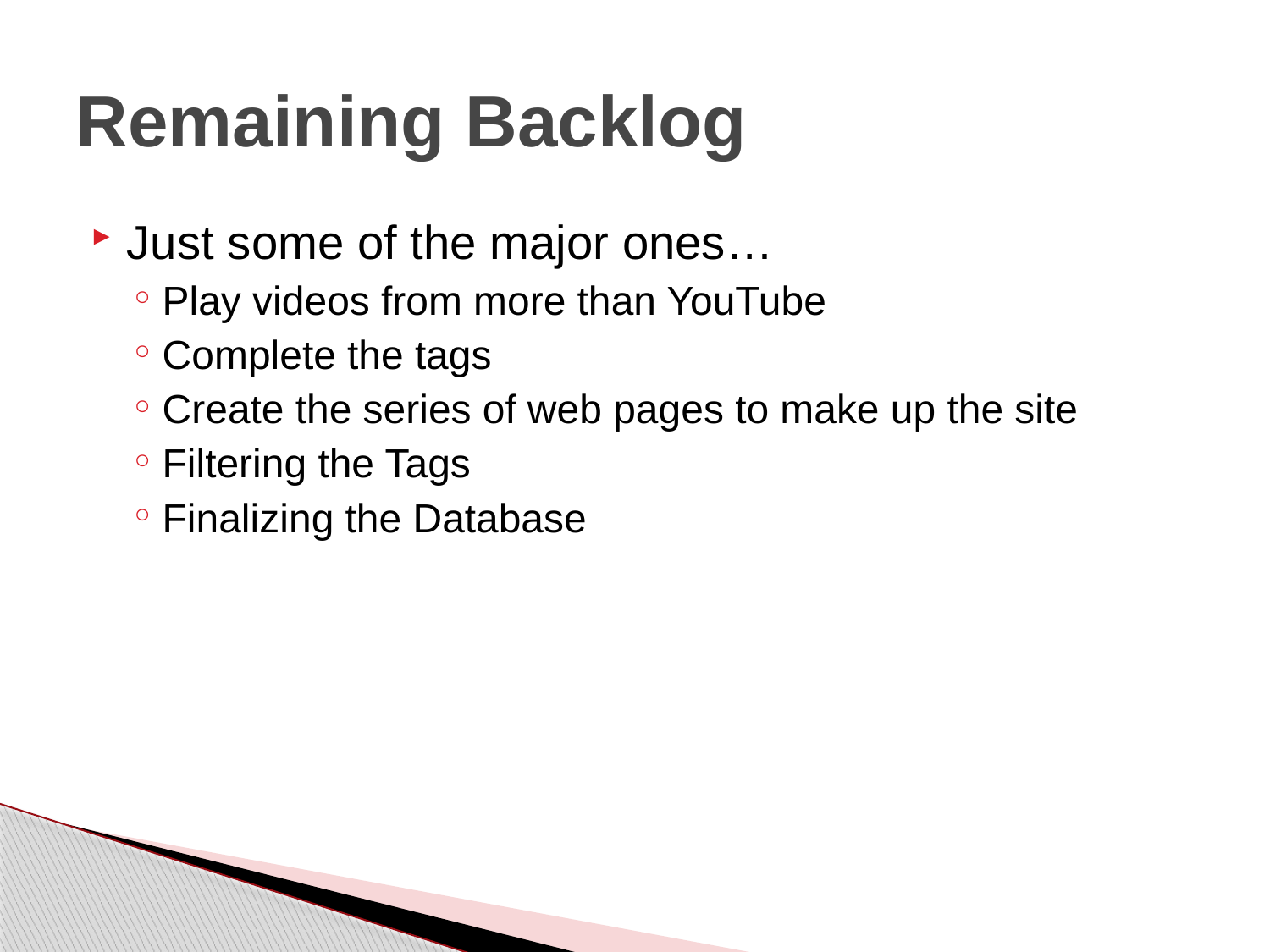

# Remaining Backlog
Just some of the major ones…
Play videos from more than YouTube
Complete the tags
Create the series of web pages to make up the site
Filtering the Tags
Finalizing the Database